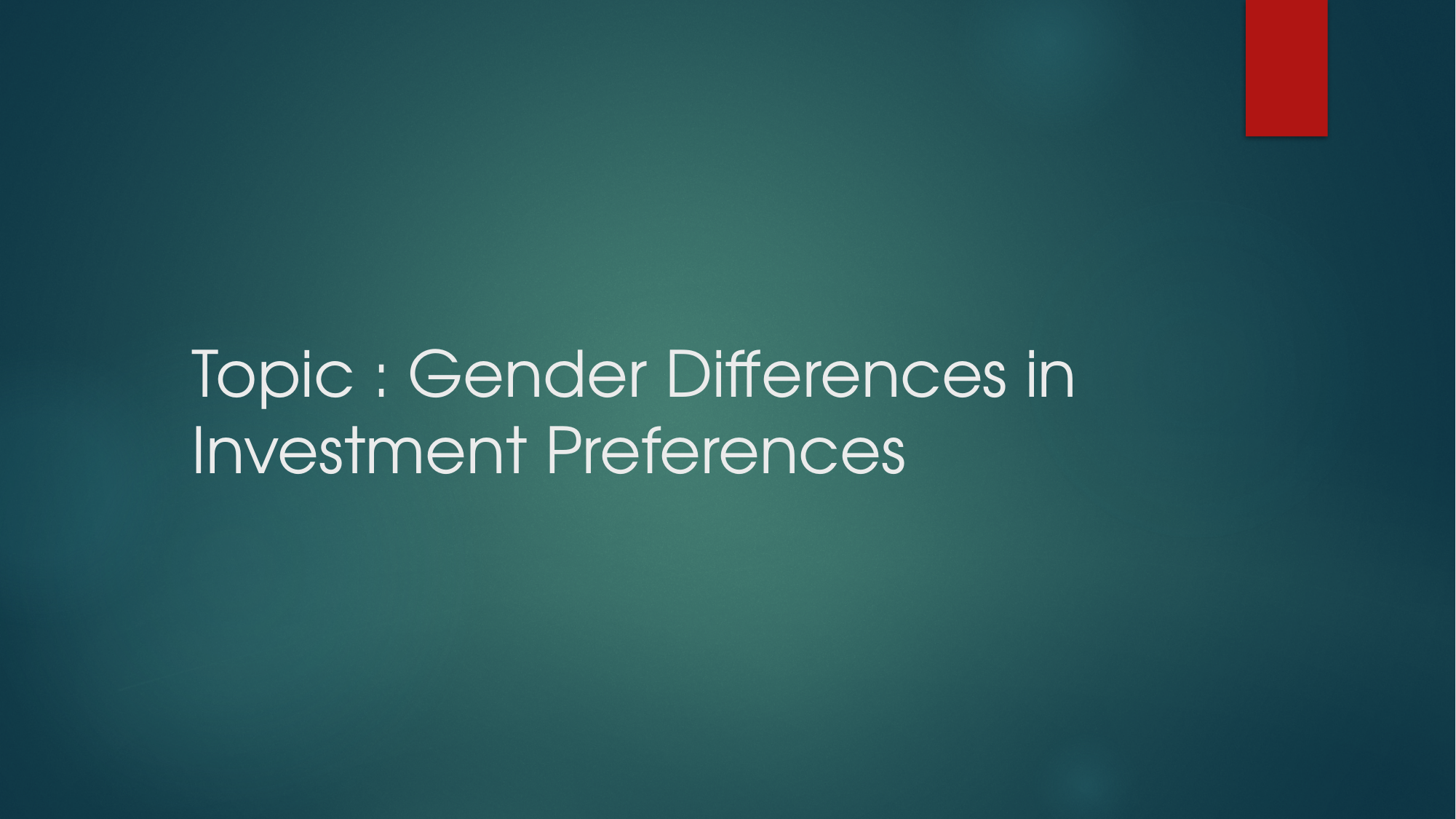

# Topic : Gender Differences in Investment Preferences